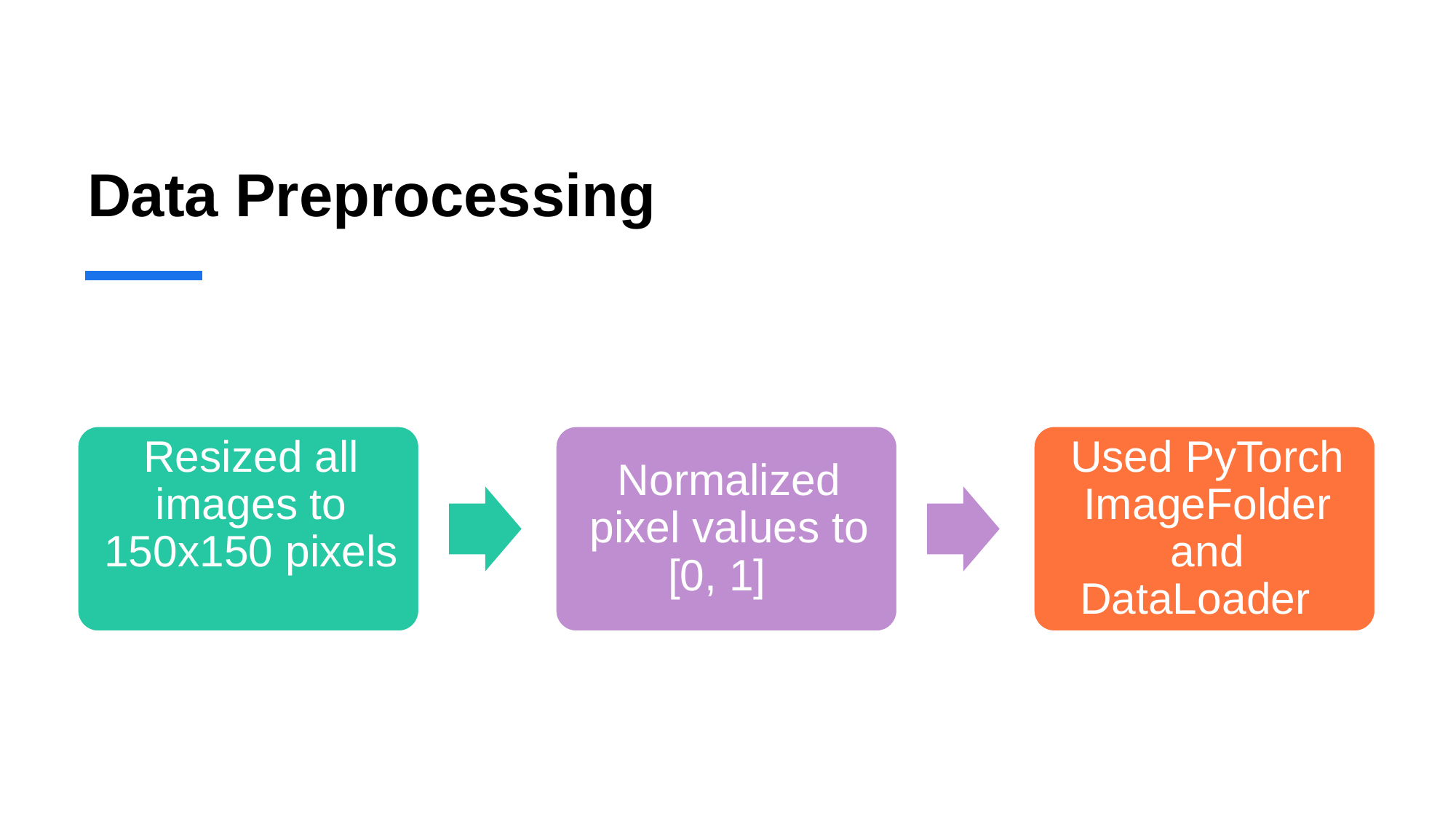

# Data Preprocessing
Resized all images to 150x150 pixels

Normalized pixel values to [0, 1]

Used PyTorch ImageFolder and DataLoader